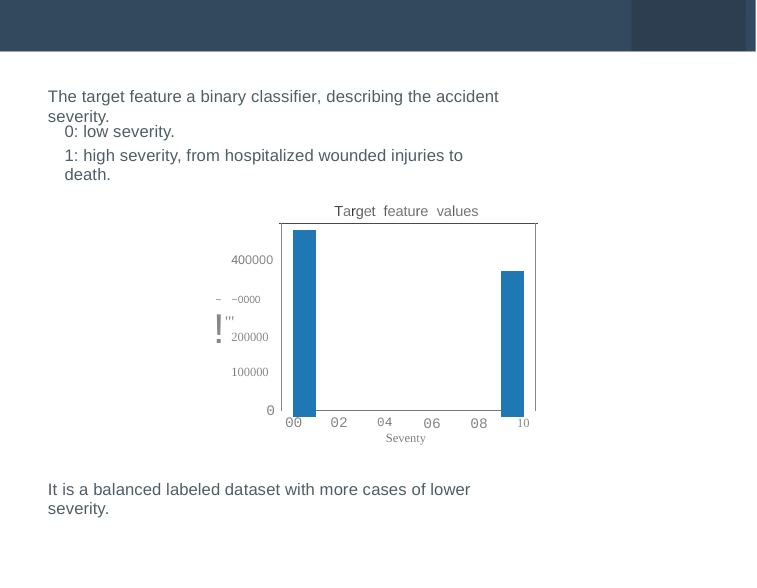

The target feature a binary classifier, describing the accident severity.
0: low severity.
1: high severity, from hospitalized wounded injuries to death.
Target feature  values

400000

~   ~0000
!"'
200000
100000
0

00   02   04
06
08
10
Seventy
It is a balanced labeled dataset with more cases of lower severity.